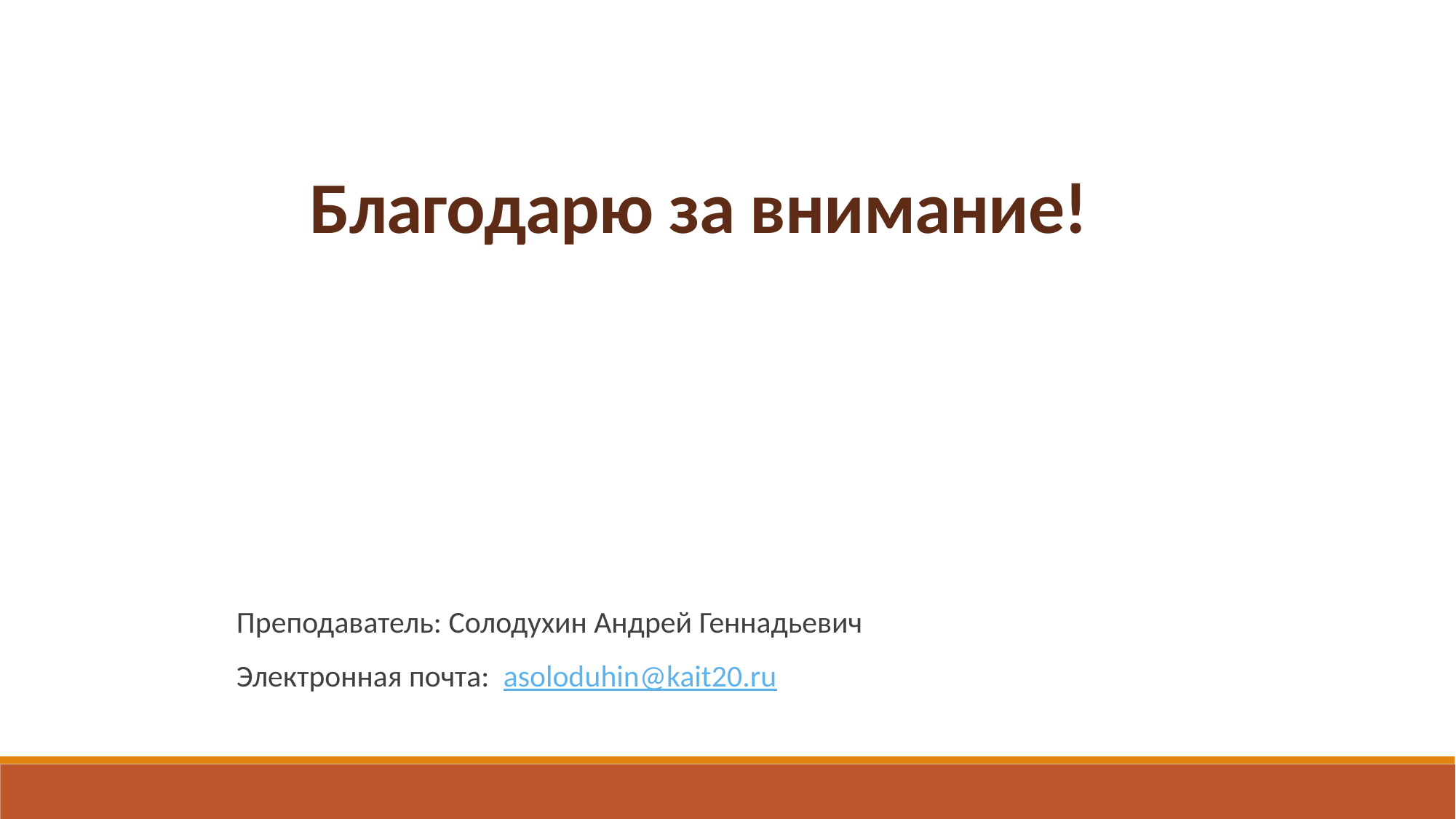

Благодарю за внимание!
Преподаватель: Солодухин Андрей Геннадьевич
Электронная почта:  asoloduhin@kait20.ru